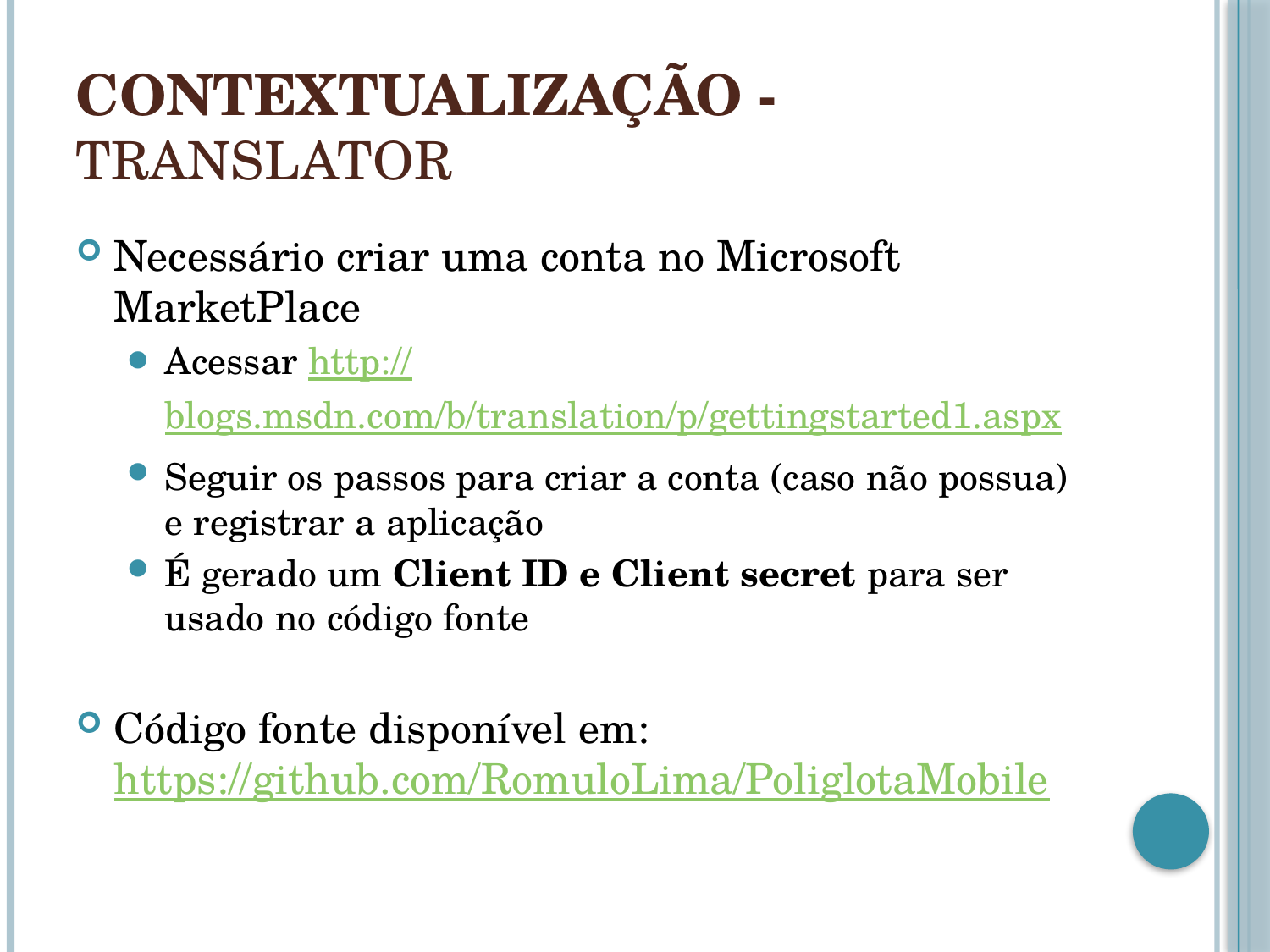

# Contextualização - Translator
Necessário criar uma conta no Microsoft MarketPlace
Acessar http://blogs.msdn.com/b/translation/p/gettingstarted1.aspx
Seguir os passos para criar a conta (caso não possua) e registrar a aplicação
É gerado um Client ID e Client secret para ser usado no código fonte

Código fonte disponível em: https://github.com/RomuloLima/PoliglotaMobile